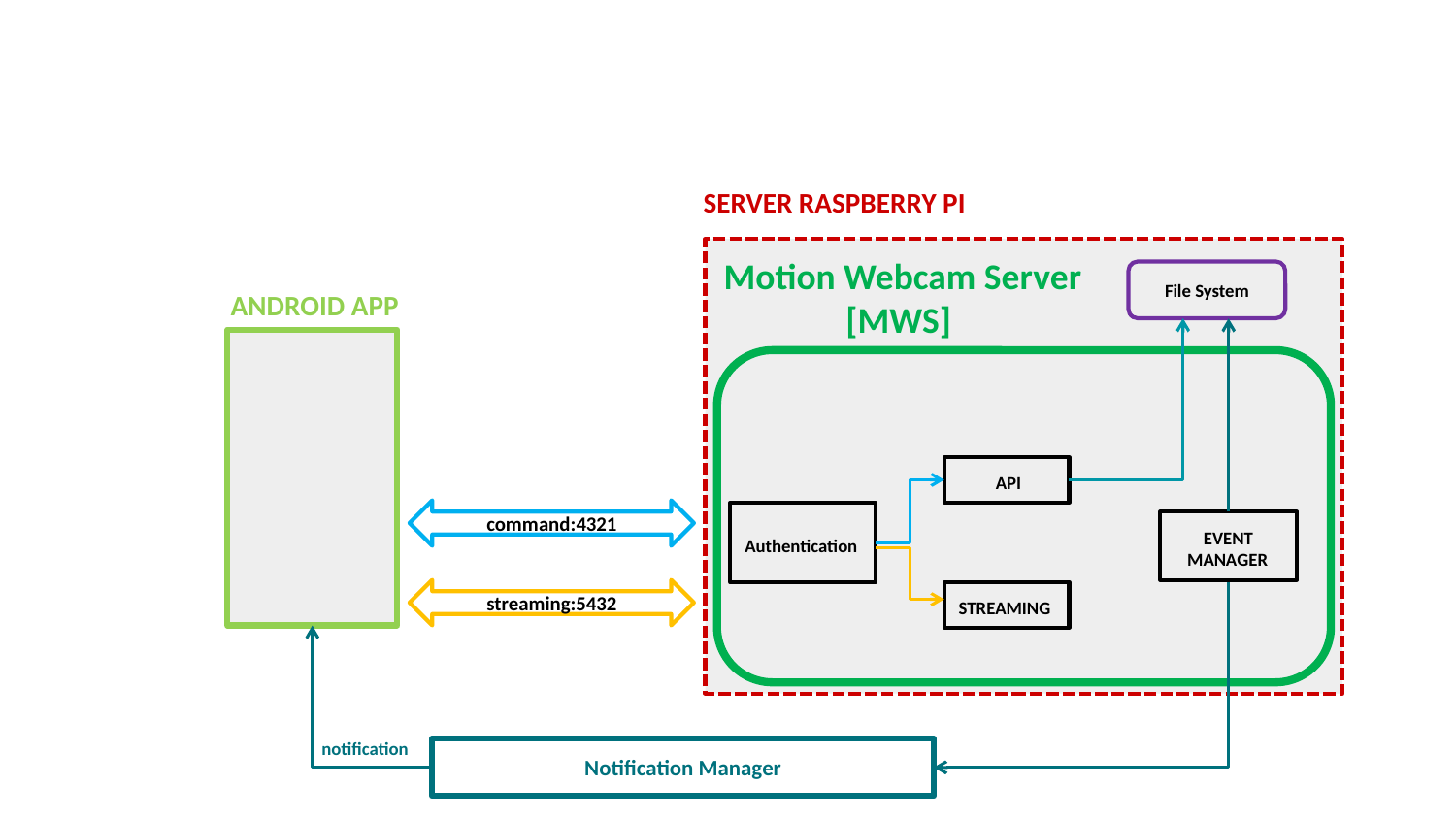

SERVER RASPBERRY PI

 Motion Webcam Server
[MWS]

File System
ANDROID APP

         API

command:4321

Authentication

       EVENT
   MANAGER

streaming:5432
STREAMING

notification
Notification Manager